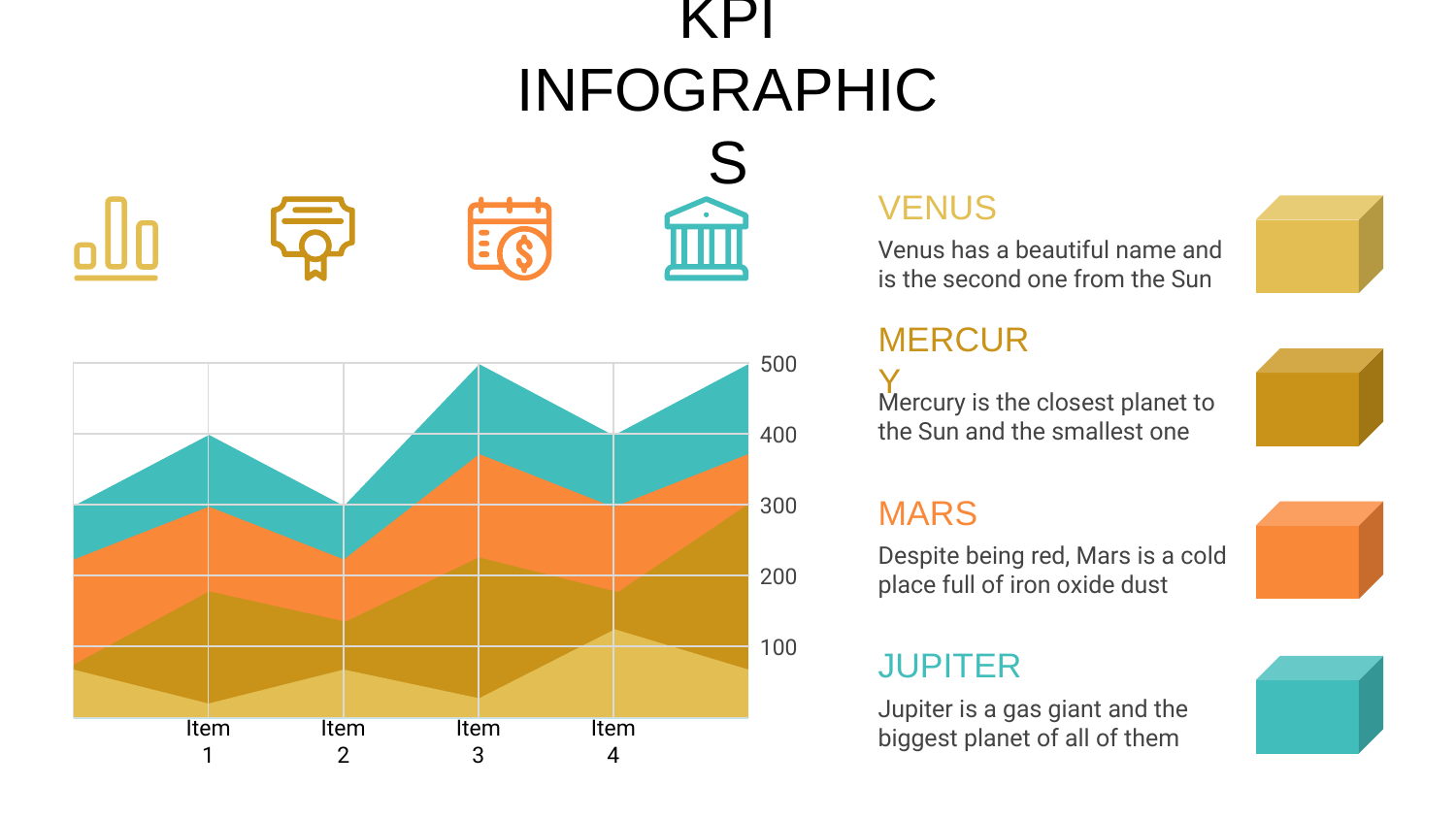

# KPI INFOGRAPHICS
VENUS
Venus has a beautiful name and is the second one from the Sun

MERCURY
Mercury is the closest planet to the Sun and the smallest one

500
400
300
200
100

MARS
Despite being red, Mars is a cold place full of iron oxide dust

JUPITER
Jupiter is a gas giant and the biggest planet of all of them

Item 1
Item 2
Item 3
Item 4
100,000
$100,000.00